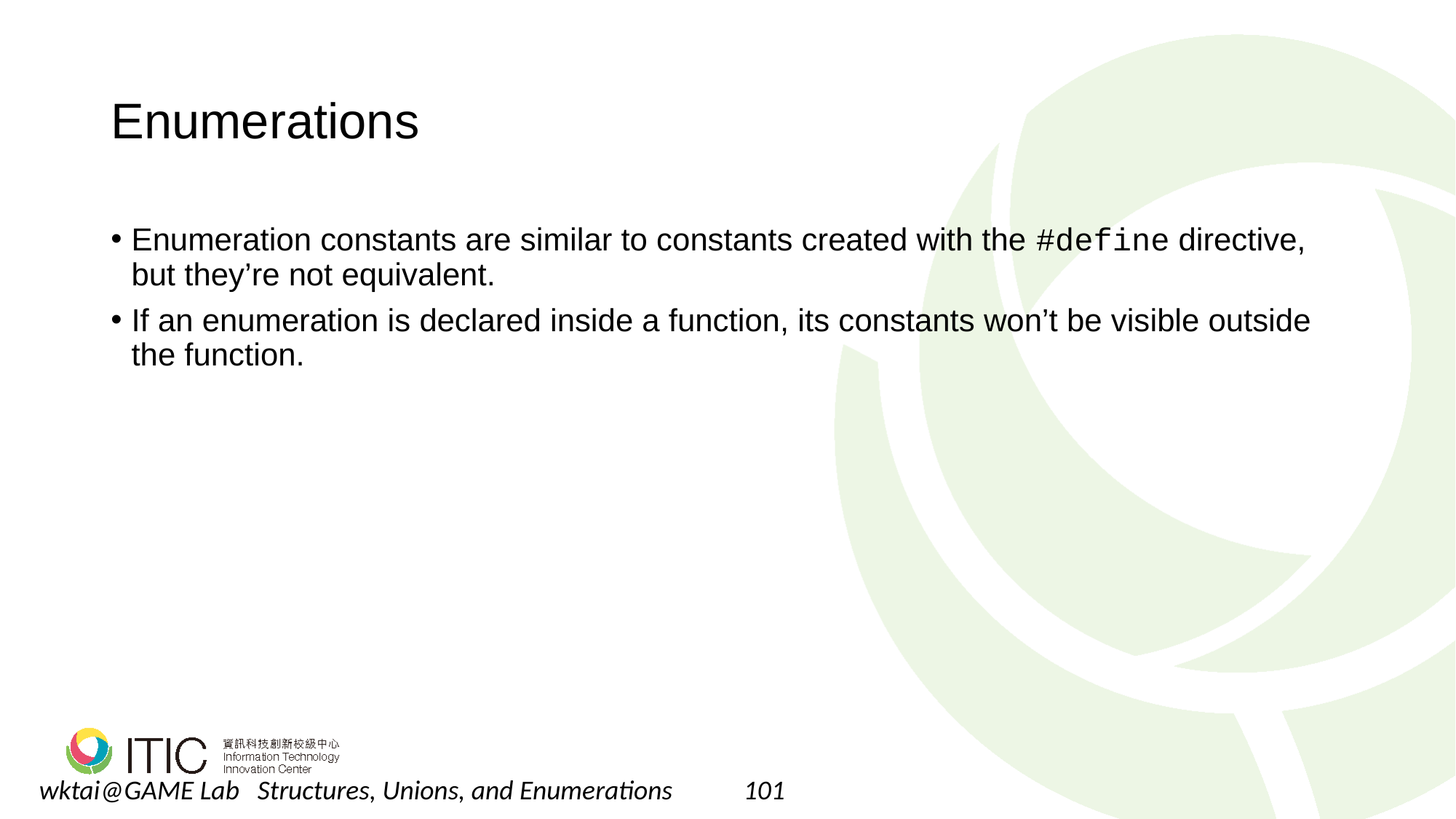

# Enumerations
Enumeration constants are similar to constants created with the #define directive, but they’re not equivalent.
If an enumeration is declared inside a function, its constants won’t be visible outside the function.